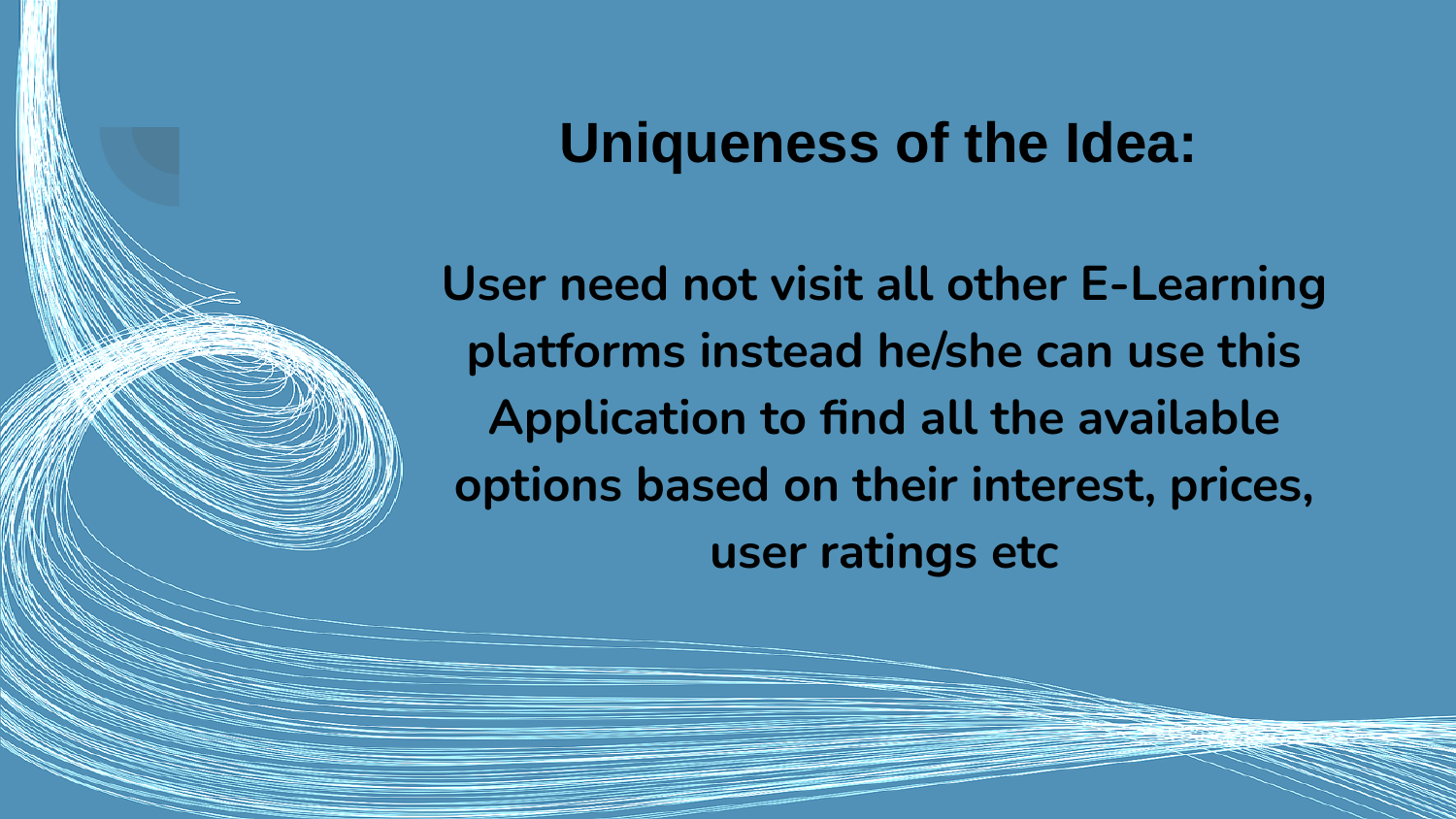

# Uniqueness of the Idea:
User need not visit all other E-Learning platforms instead he/she can use this Application to find all the available options based on their interest, prices, user ratings etc